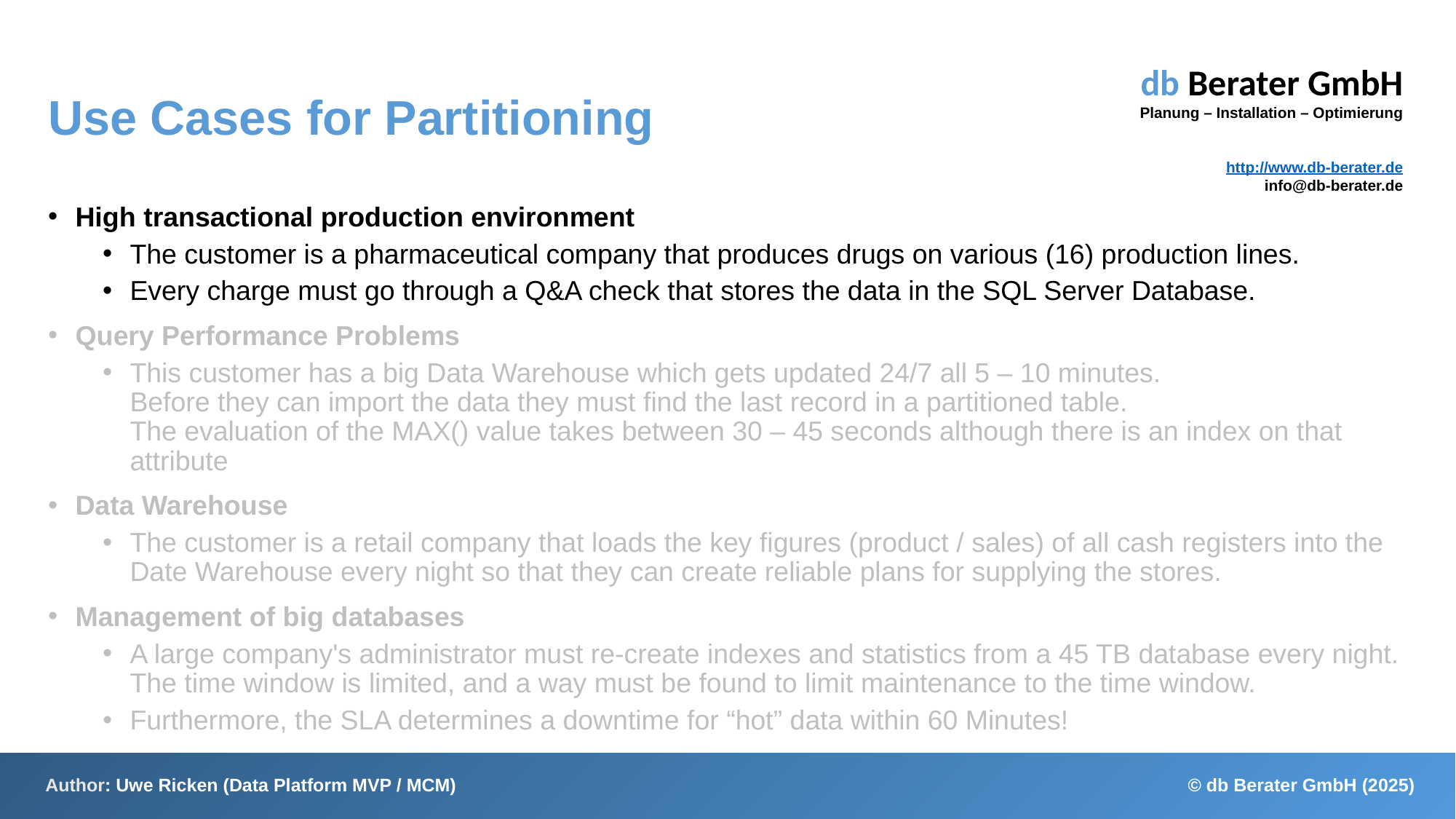

# Use Cases for Partitioning
High transactional production environment
The customer is a pharmaceutical company that produces drugs on various (16) production lines.
Every charge must go through a Q&A check that stores the data in the SQL Server Database.
Query Performance Problems
This customer has a big Data Warehouse which gets updated 24/7 all 5 – 10 minutes.
Before they can import the data they must find the last record in a partitioned table.
The evaluation of the MAX() value takes between 30 – 45 seconds although there is an index on that attribute
Data Warehouse
The customer is a retail company that loads the key figures (product / sales) of all cash registers into the Date Warehouse every night so that they can create reliable plans for supplying the stores.
Management of big databases
A large company's administrator must re-create indexes and statistics from a 45 TB database every night. The time window is limited, and a way must be found to limit maintenance to the time window.
Furthermore, the SLA determines a downtime for “hot” data within 60 Minutes!